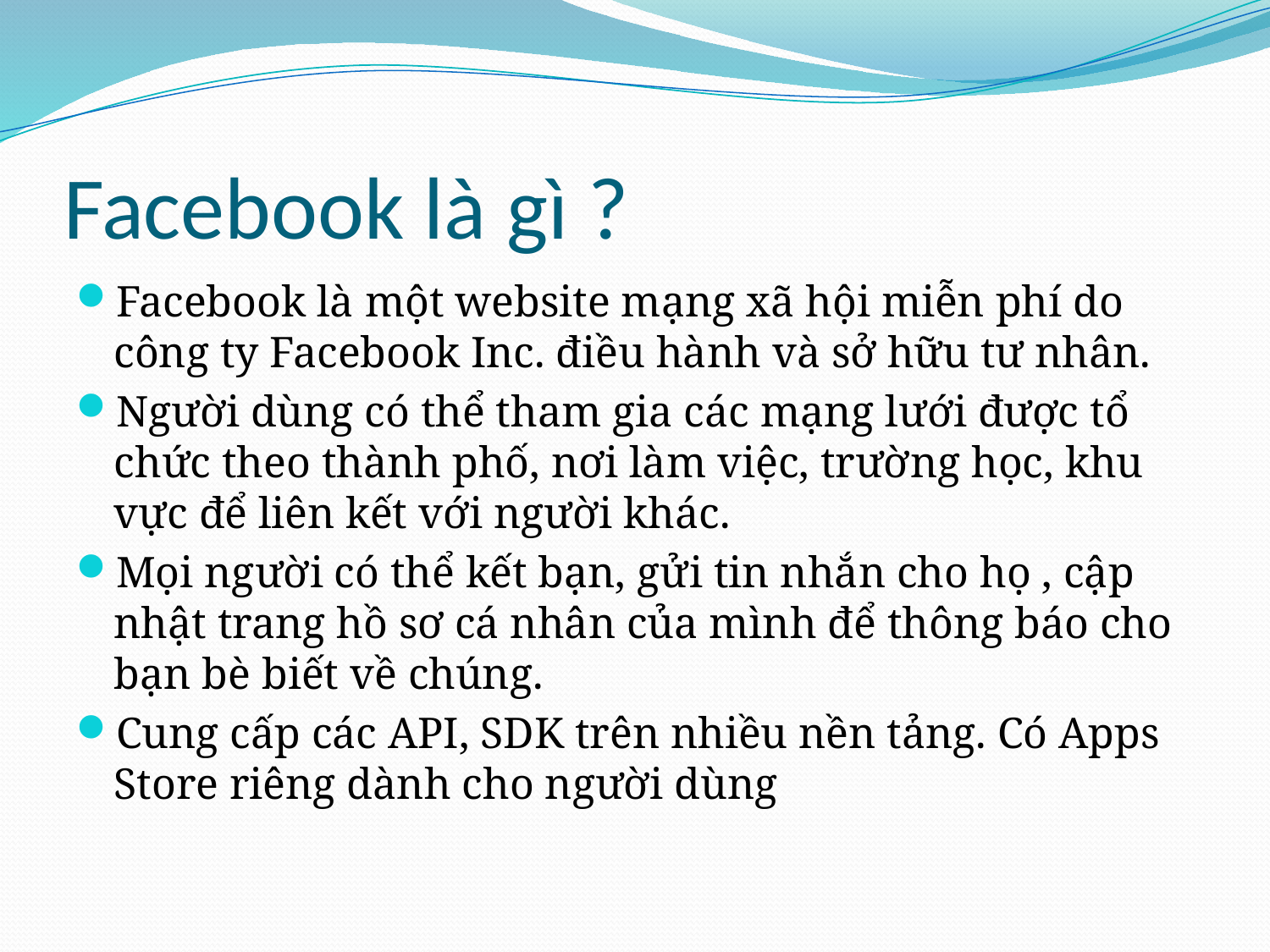

# Facebook là gì ?
Facebook là một website mạng xã hội miễn phí do công ty Facebook Inc. điều hành và sở hữu tư nhân.
Người dùng có thể tham gia các mạng lưới được tổ chức theo thành phố, nơi làm việc, trường học, khu vực để liên kết với người khác.
Mọi người có thể kết bạn, gửi tin nhắn cho họ , cập nhật trang hồ sơ cá nhân của mình để thông báo cho bạn bè biết về chúng.
Cung cấp các API, SDK trên nhiều nền tảng. Có Apps Store riêng dành cho người dùng